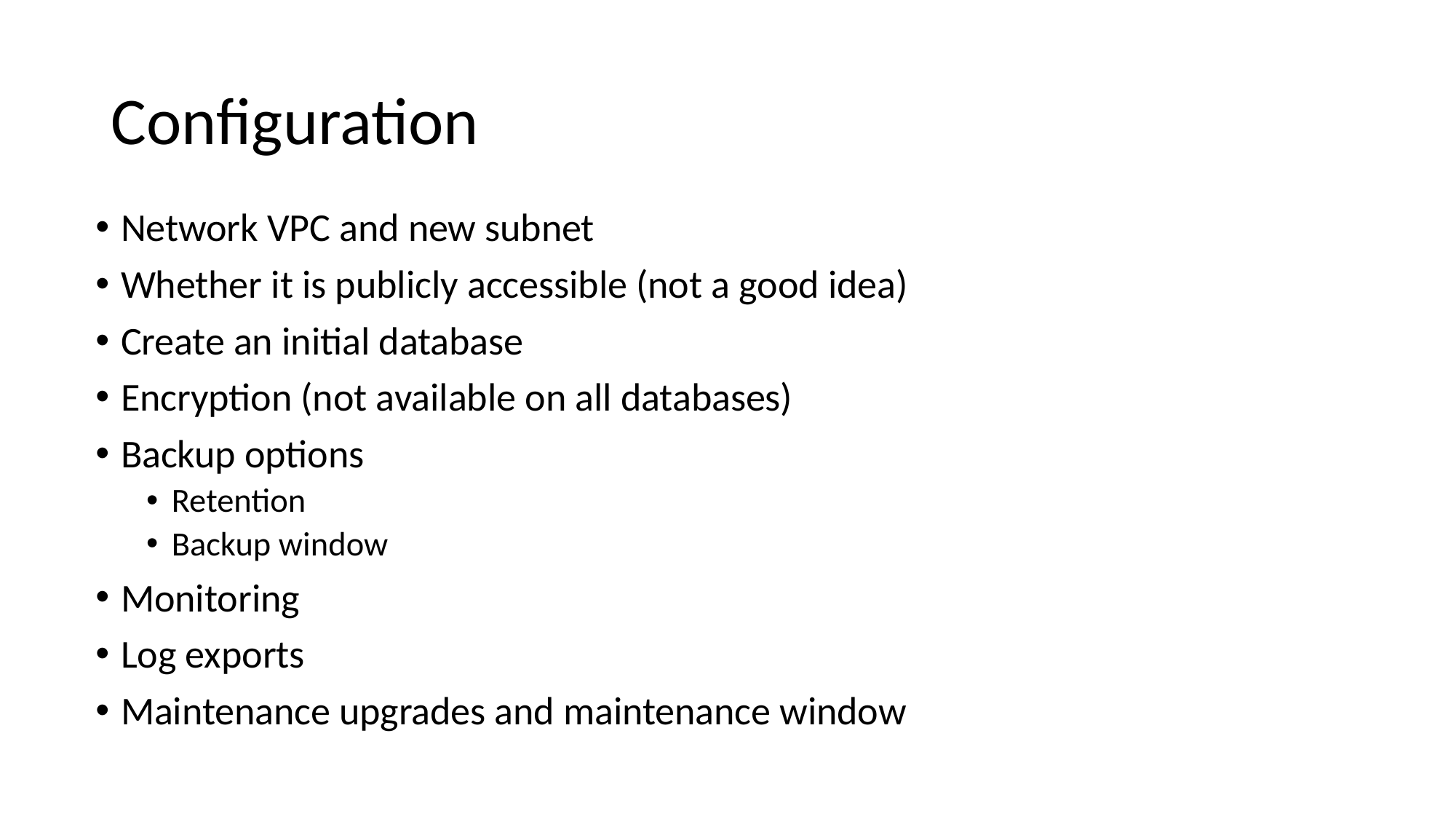

# Configuration
Network VPC and new subnet
Whether it is publicly accessible (not a good idea)
Create an initial database
Encryption (not available on all databases)
Backup options
Retention
Backup window
Monitoring
Log exports
Maintenance upgrades and maintenance window